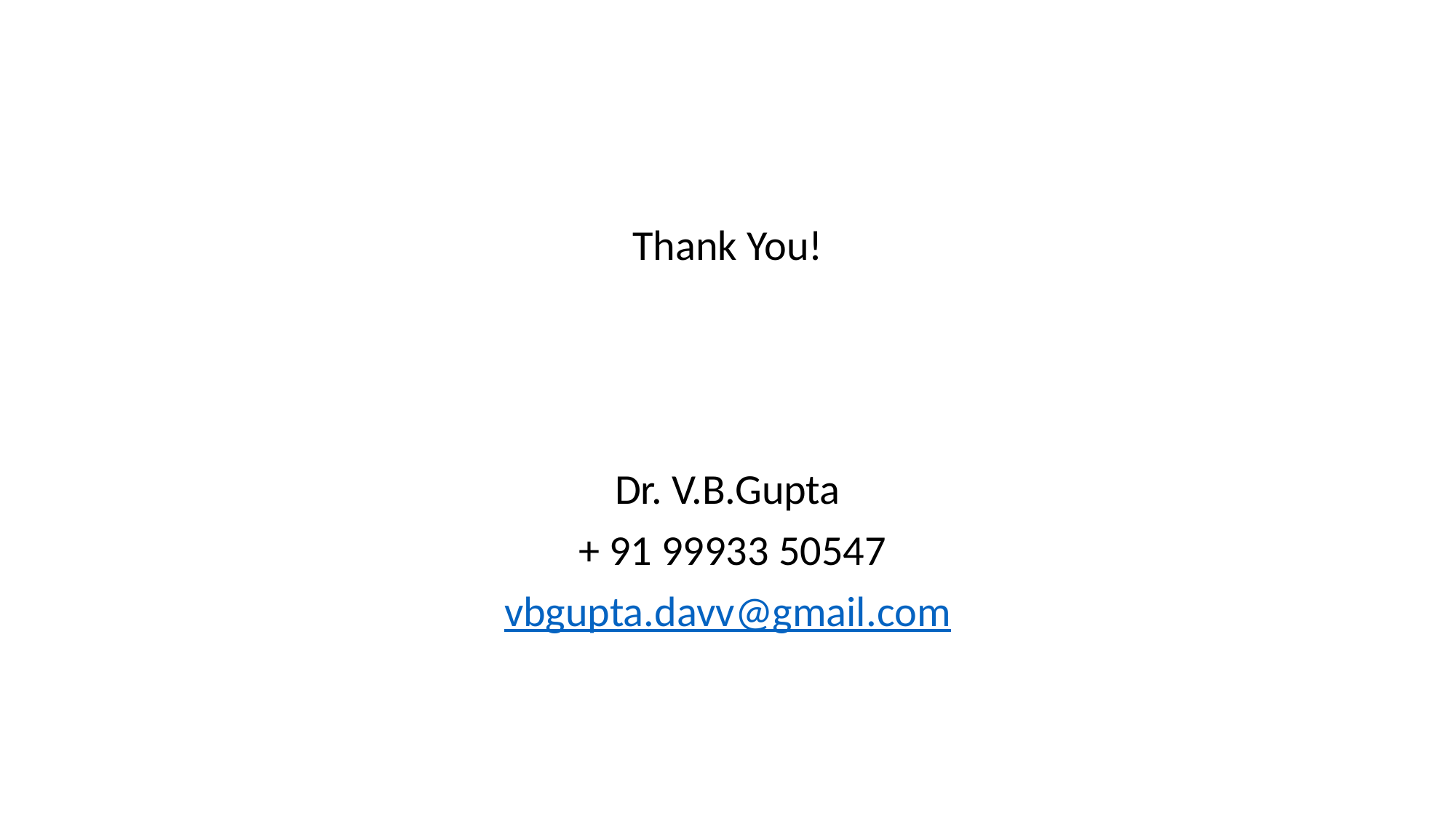

Thank You!

Dr. V.B.Gupta
 + 91 99933 50547
vbgupta.davv@gmail.com